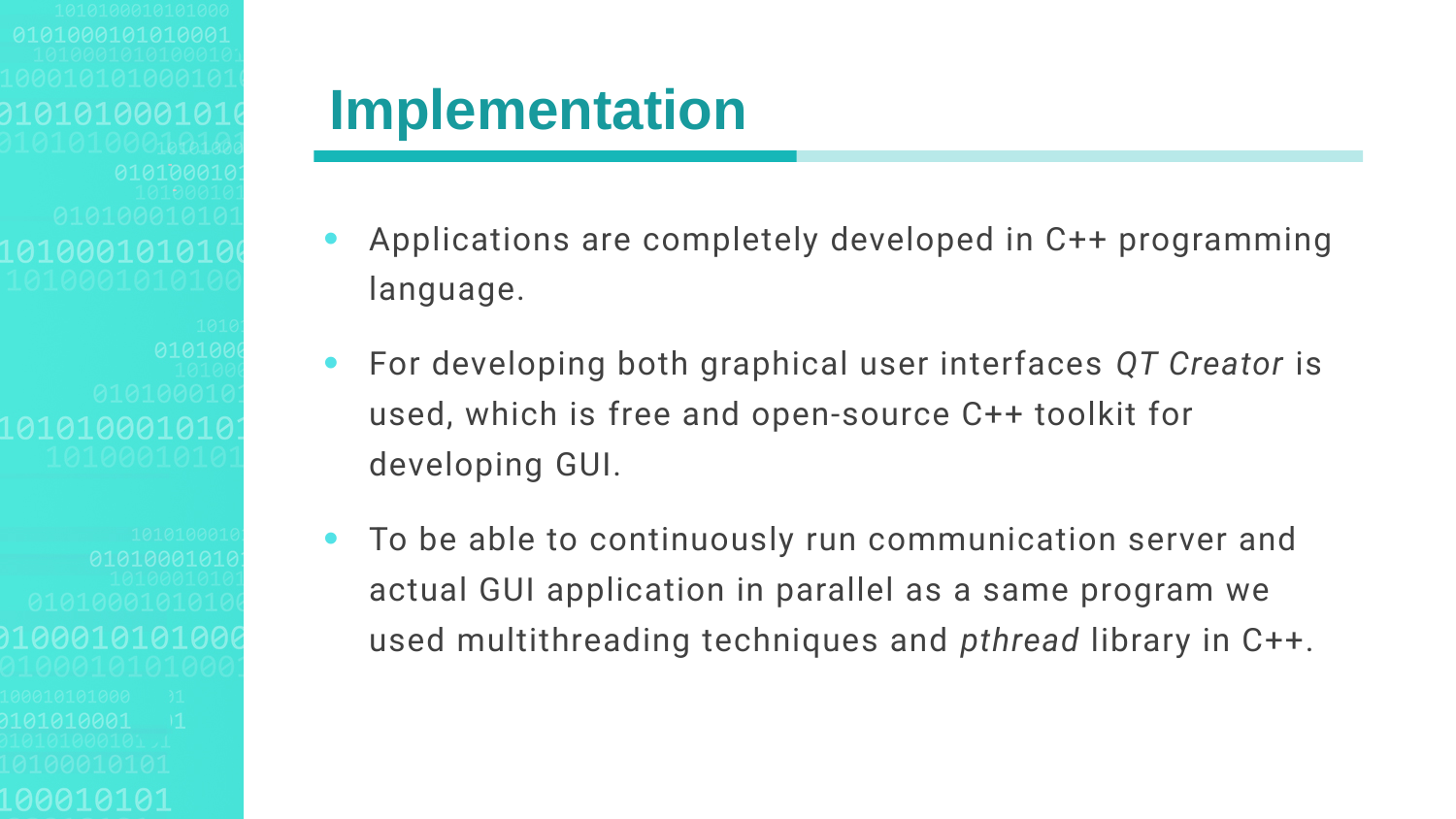

Implementation
Agenda Style

Applications are completely developed in C++ programming language.
For developing both graphical user interfaces QT Creator is used, which is free and open-source C++ toolkit for developing GUI.
To be able to continuously run communication server and actual GUI application in parallel as a same program we used multithreading techniques and pthread library in C++.